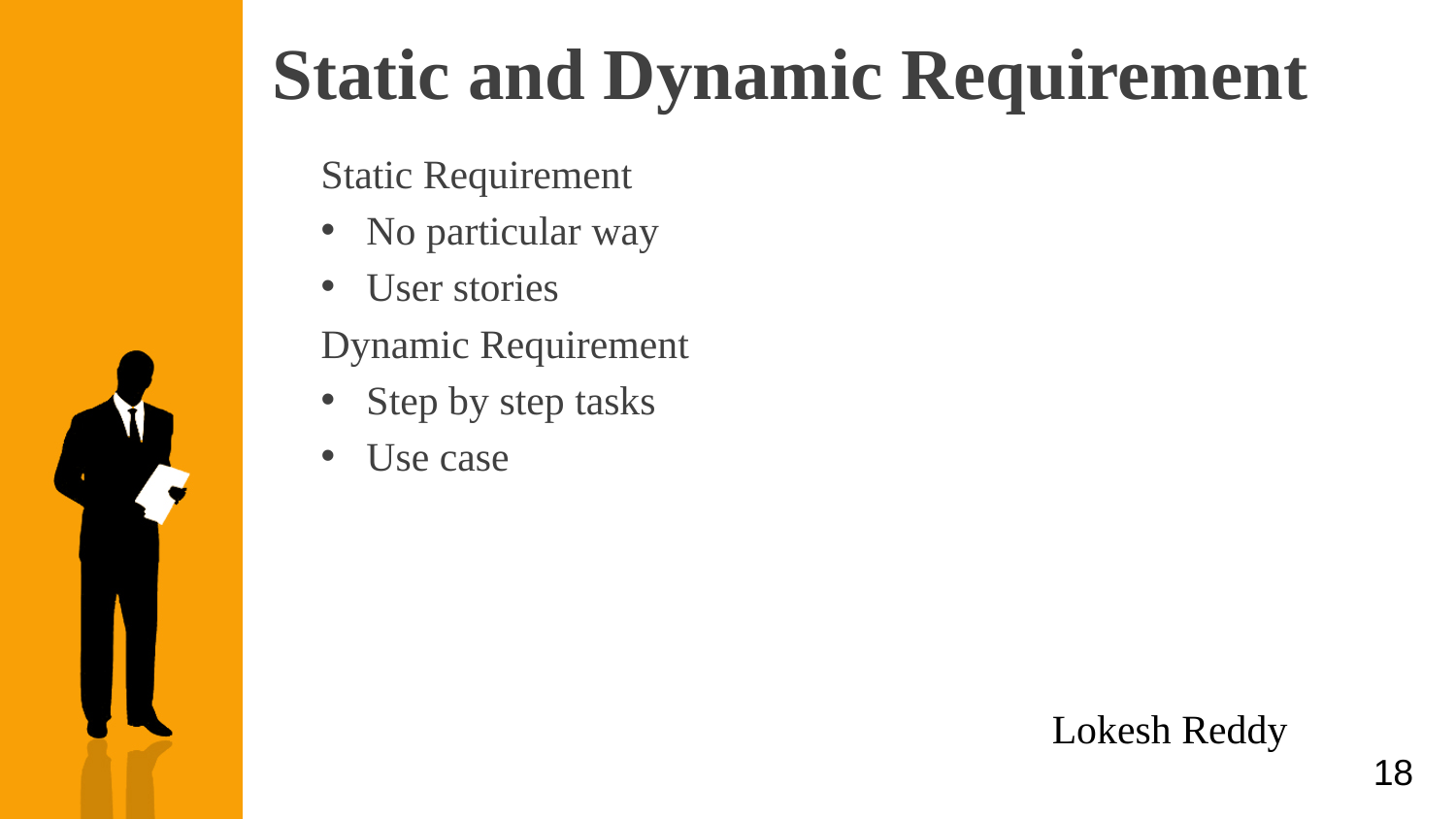

# Static and Dynamic Requirement
Static Requirement
No particular way
User stories
Dynamic Requirement
Step by step tasks
Use case

Lokesh Reddy
18